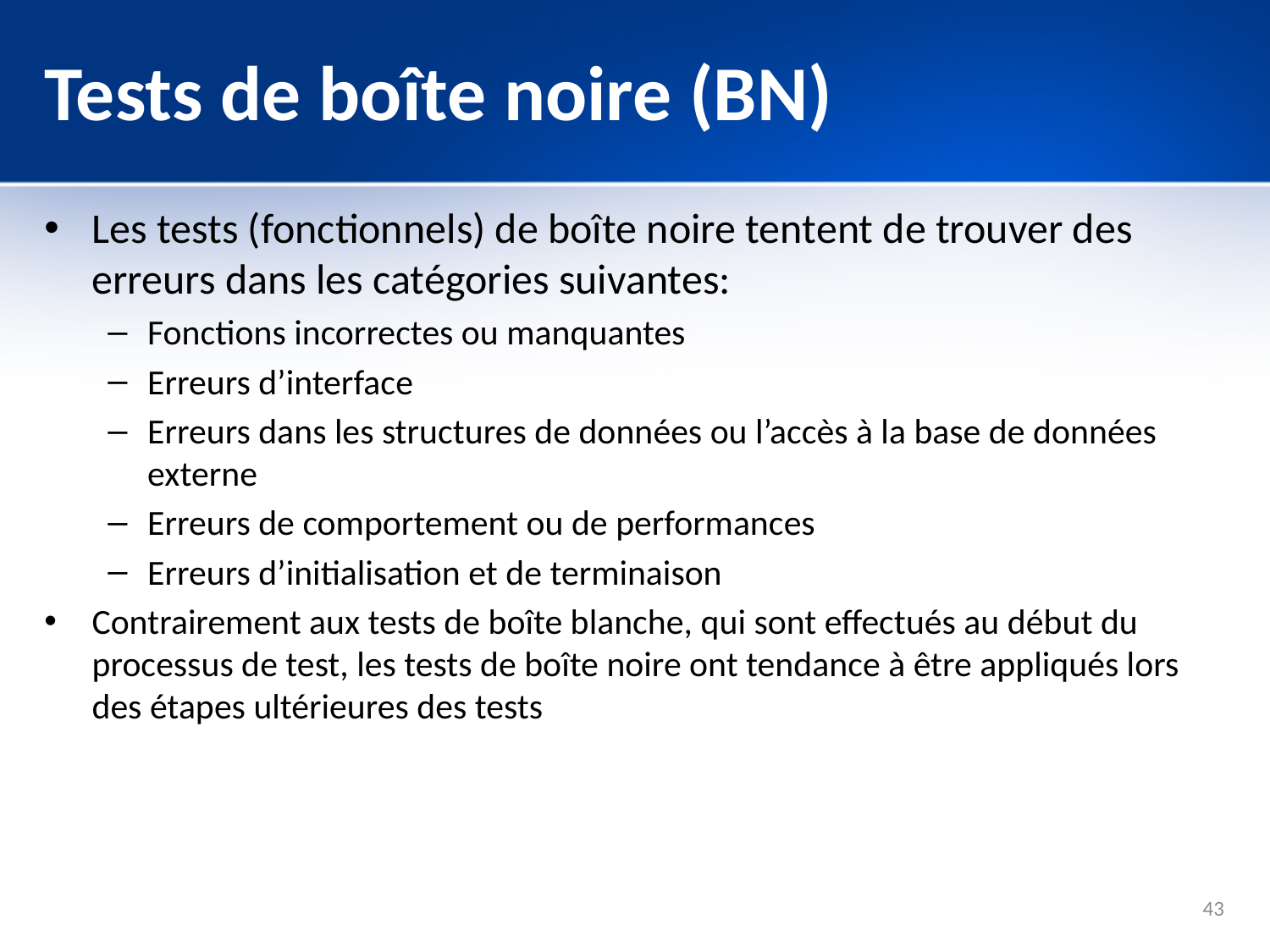

# Tests de boîte noire (BN)
Les tests (fonctionnels) de boîte noire tentent de trouver des erreurs dans les catégories suivantes:
Fonctions incorrectes ou manquantes
Erreurs d’interface
Erreurs dans les structures de données ou l’accès à la base de données externe
Erreurs de comportement ou de performances
Erreurs d’initialisation et de terminaison
Contrairement aux tests de boîte blanche, qui sont effectués au début du processus de test, les tests de boîte noire ont tendance à être appliqués lors des étapes ultérieures des tests
43